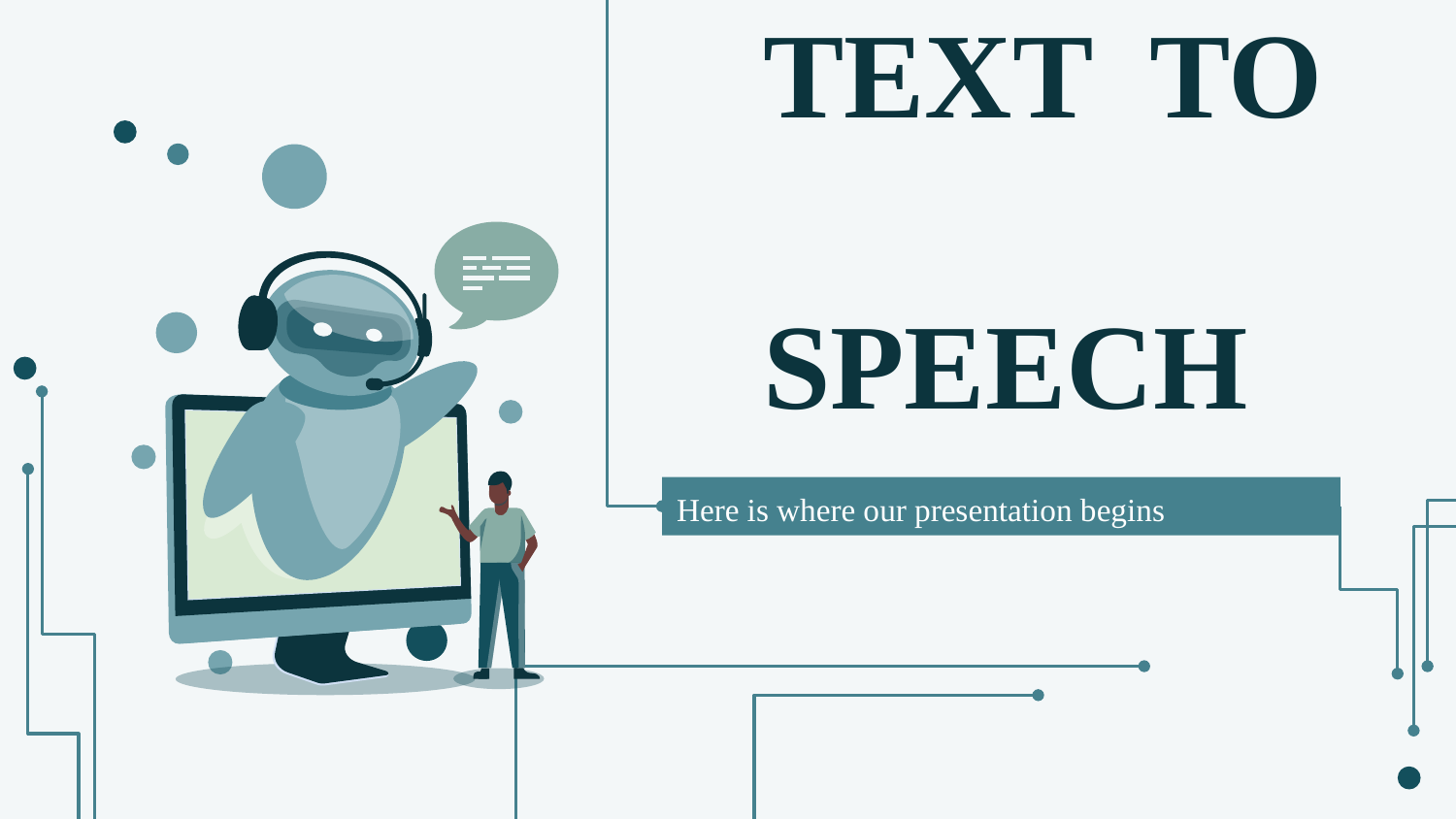

# TEXT  TO                   SPEECH
Here is where our presentation begins